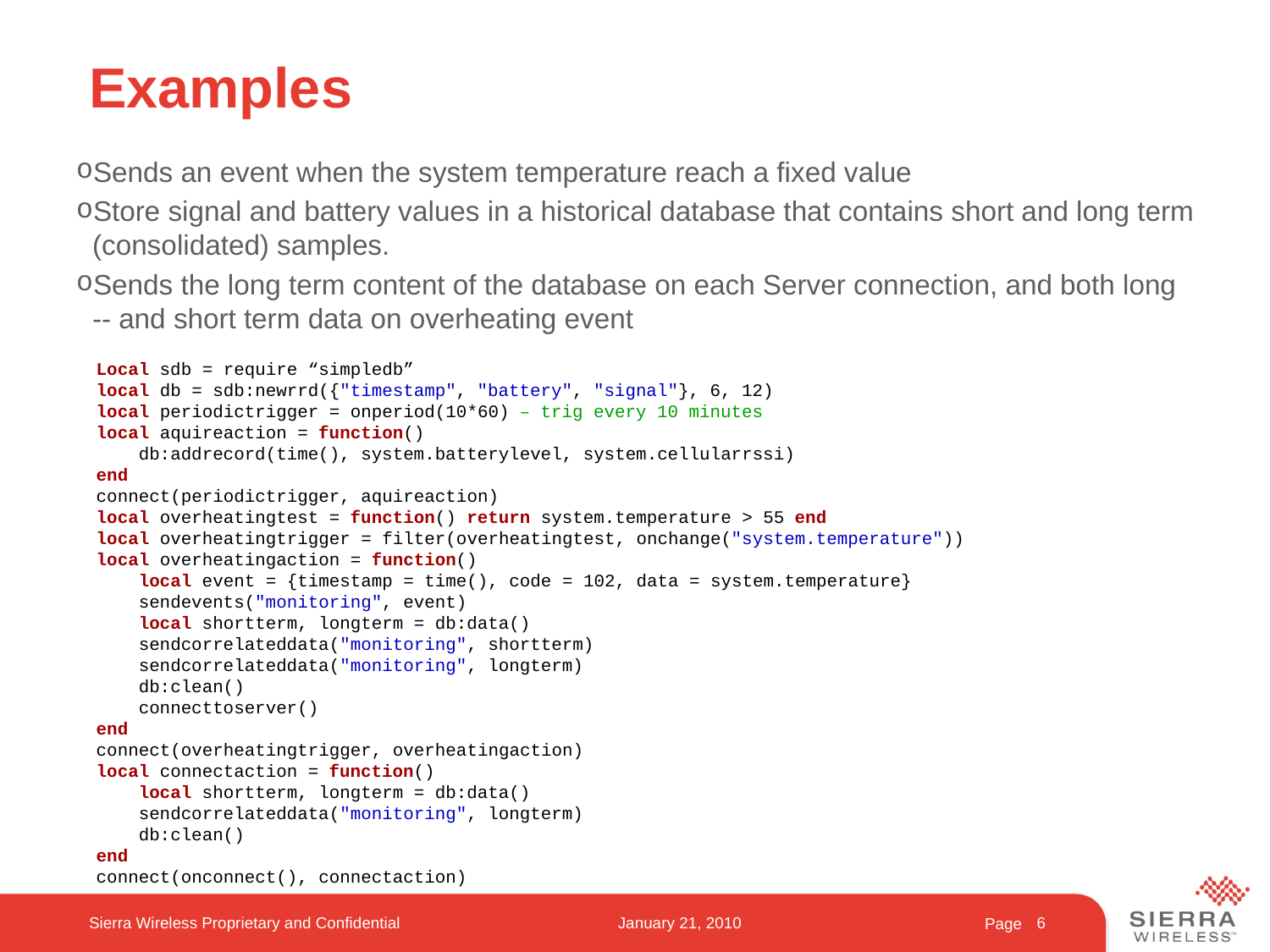

# Examples
Sends an event when the system temperature reach a fixed value
Store signal and battery values in a historical database that contains short and long term (consolidated) samples.
Sends the long term content of the database on each Server connection, and both long -- and short term data on overheating event
Local sdb = require “simpledb”
local db = sdb:newrrd({"timestamp", "battery", "signal"}, 6, 12)
local periodictrigger = onperiod(10*60) – trig every 10 minutes
local aquireaction = function()
    db:addrecord(time(), system.batterylevel, system.cellularrssi)
end
connect(periodictrigger, aquireaction)
local overheatingtest = function() return system.temperature > 55 end
local overheatingtrigger = filter(overheatingtest, onchange("system.temperature"))
local overheatingaction = function()
    local event = {timestamp = time(), code = 102, data = system.temperature}
    sendevents("monitoring", event)
    local shortterm, longterm = db:data()
    sendcorrelateddata("monitoring", shortterm)
    sendcorrelateddata("monitoring", longterm)
    db:clean()
    connecttoserver()
end
connect(overheatingtrigger, overheatingaction)
local connectaction = function()
    local shortterm, longterm = db:data()
    sendcorrelateddata("monitoring", longterm)
    db:clean()
end
connect(onconnect(), connectaction)

Sierra Wireless Proprietary and Confidential
January 21, 2010
6